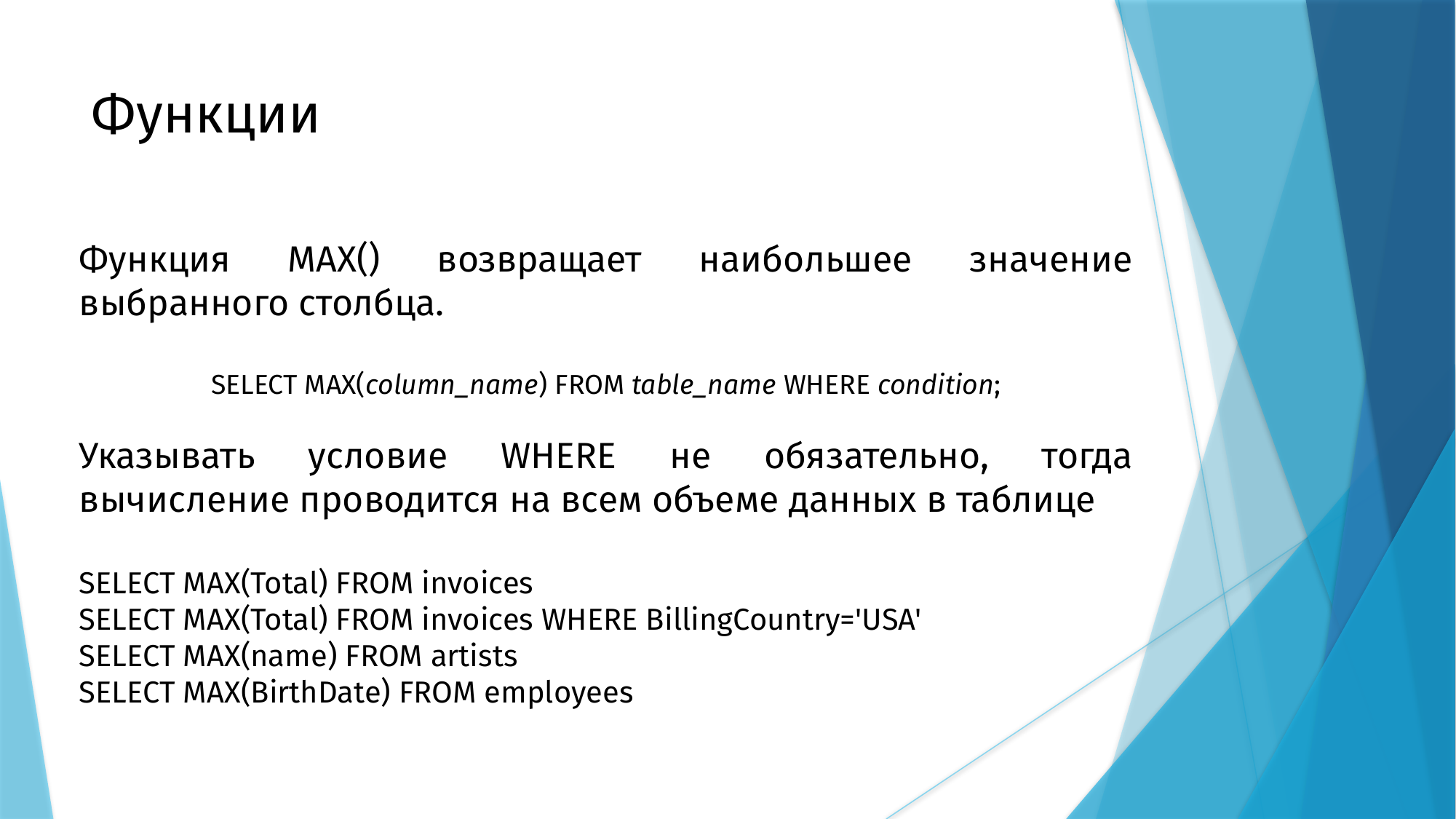

Функции
Функция MAX() возвращает наибольшее значение выбранного столбца.

SELECT MAX(column_name) FROM table_name WHERE condition;

Указывать условие WHERE не обязательно, тогда вычисление проводится на всем объеме данных в таблице

SELECT MAX(Total) FROM invoices
SELECT MAX(Total) FROM invoices WHERE BillingCountry='USA'
SELECT MAX(name) FROM artists
SELECT MAX(BirthDate) FROM employees